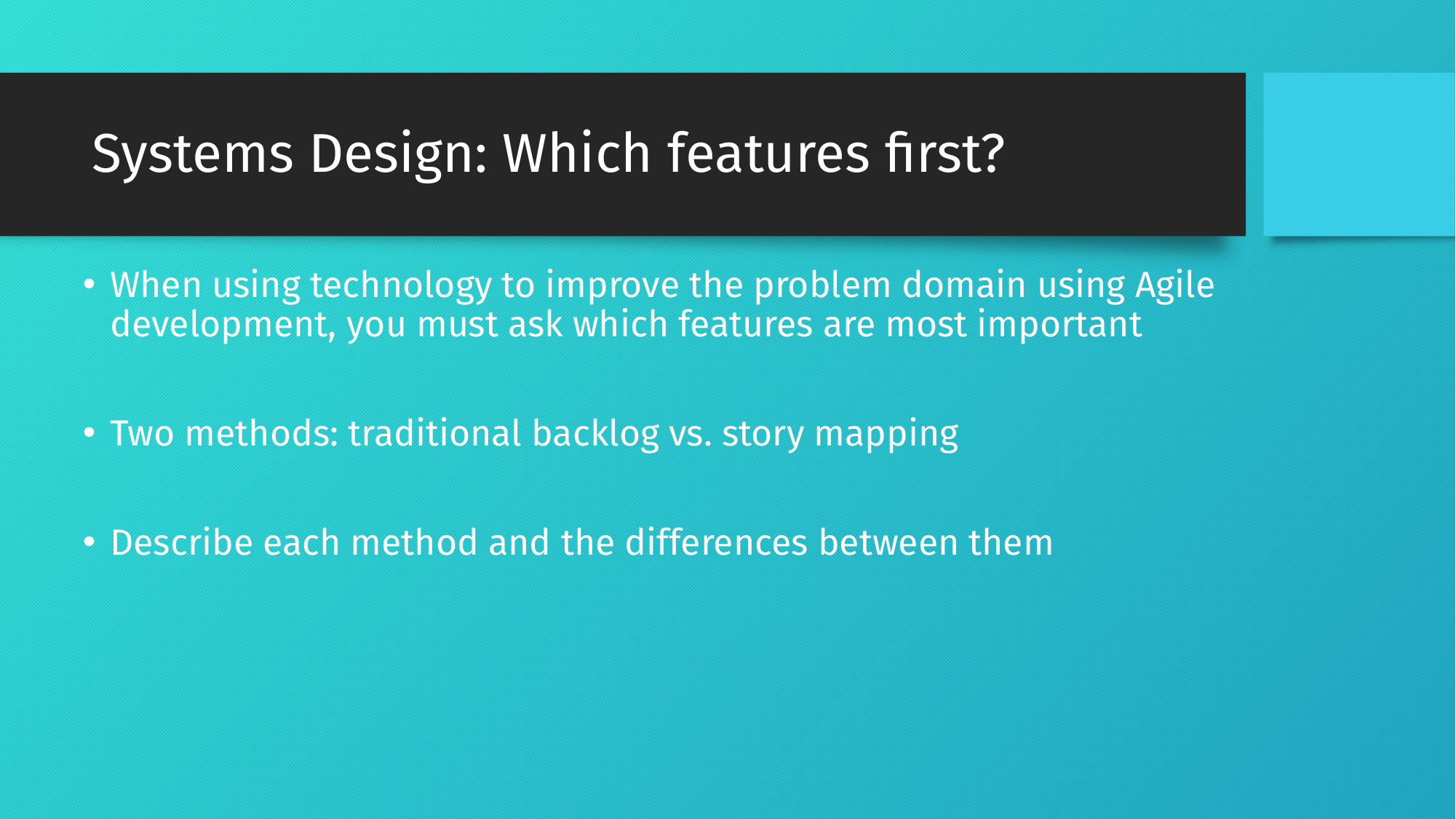

# Systems Design: Which features first?
When using technology to improve the problem domain using Agile development, you must ask which features are most important

Two methods: traditional backlog vs. story mapping

Describe each method and the differences between them